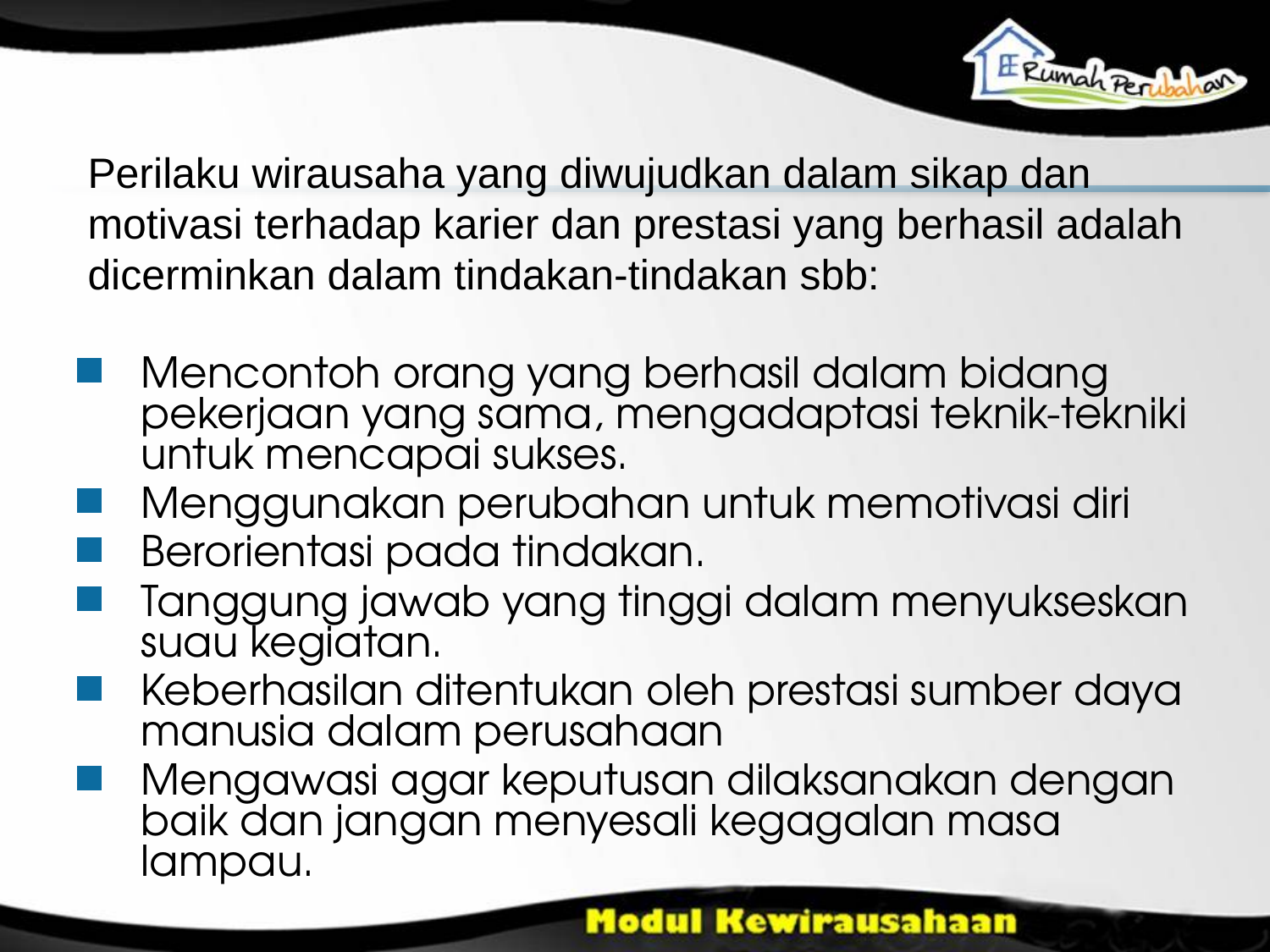

# Perilaku wirausaha yang diwujudkan dalam sikap dan motivasi terhadap karier dan prestasi yang berhasil adalah dicerminkan dalam tindakan-tindakan sbb:
Mencontoh orang yang berhasil dalam bidang pekerjaan yang sama, mengadaptasi teknik-tekniki untuk mencapai sukses.
Menggunakan perubahan untuk memotivasi diri
Berorientasi pada tindakan.
Tanggung jawab yang tinggi dalam menyukseskan suau kegiatan.
Keberhasilan ditentukan oleh prestasi sumber daya manusia dalam perusahaan
Mengawasi agar keputusan dilaksanakan dengan baik dan jangan menyesali kegagalan masa lampau.